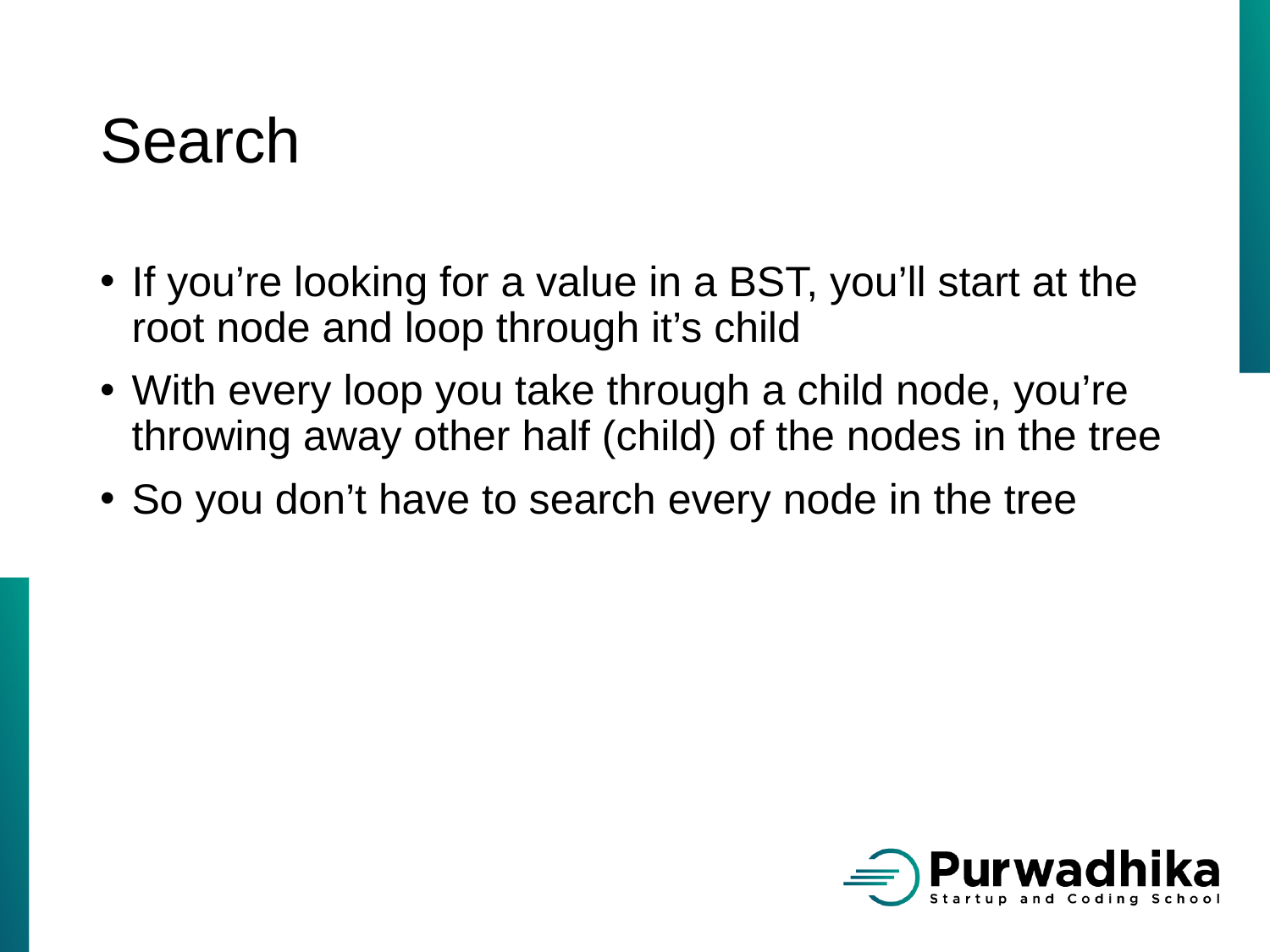

# Search
If you’re looking for a value in a BST, you’ll start at the root node and loop through it’s child
With every loop you take through a child node, you’re throwing away other half (child) of the nodes in the tree
So you don’t have to search every node in the tree